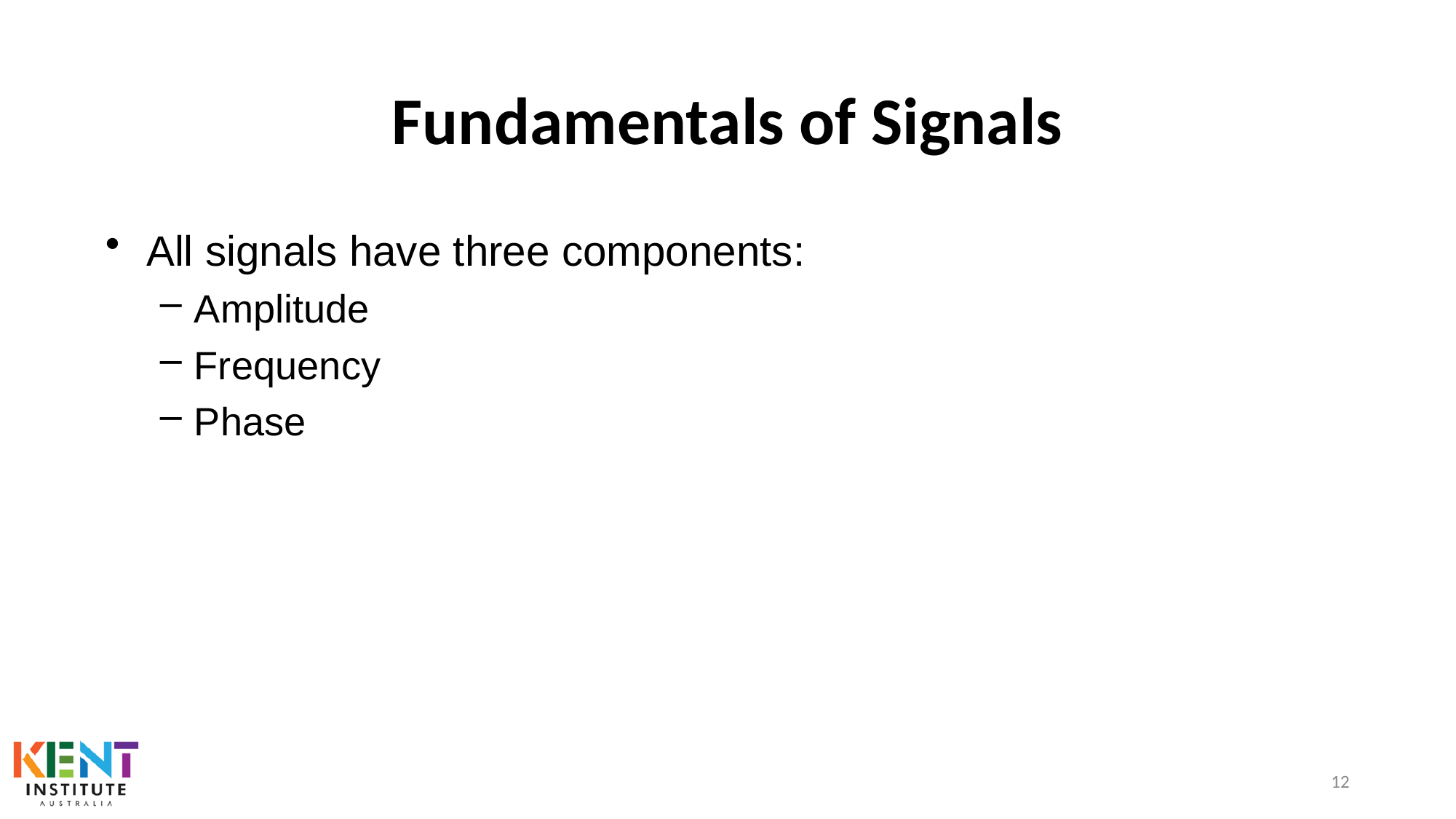

# Fundamentals of Signals
All signals have three components:
Amplitude
Frequency
Phase
12